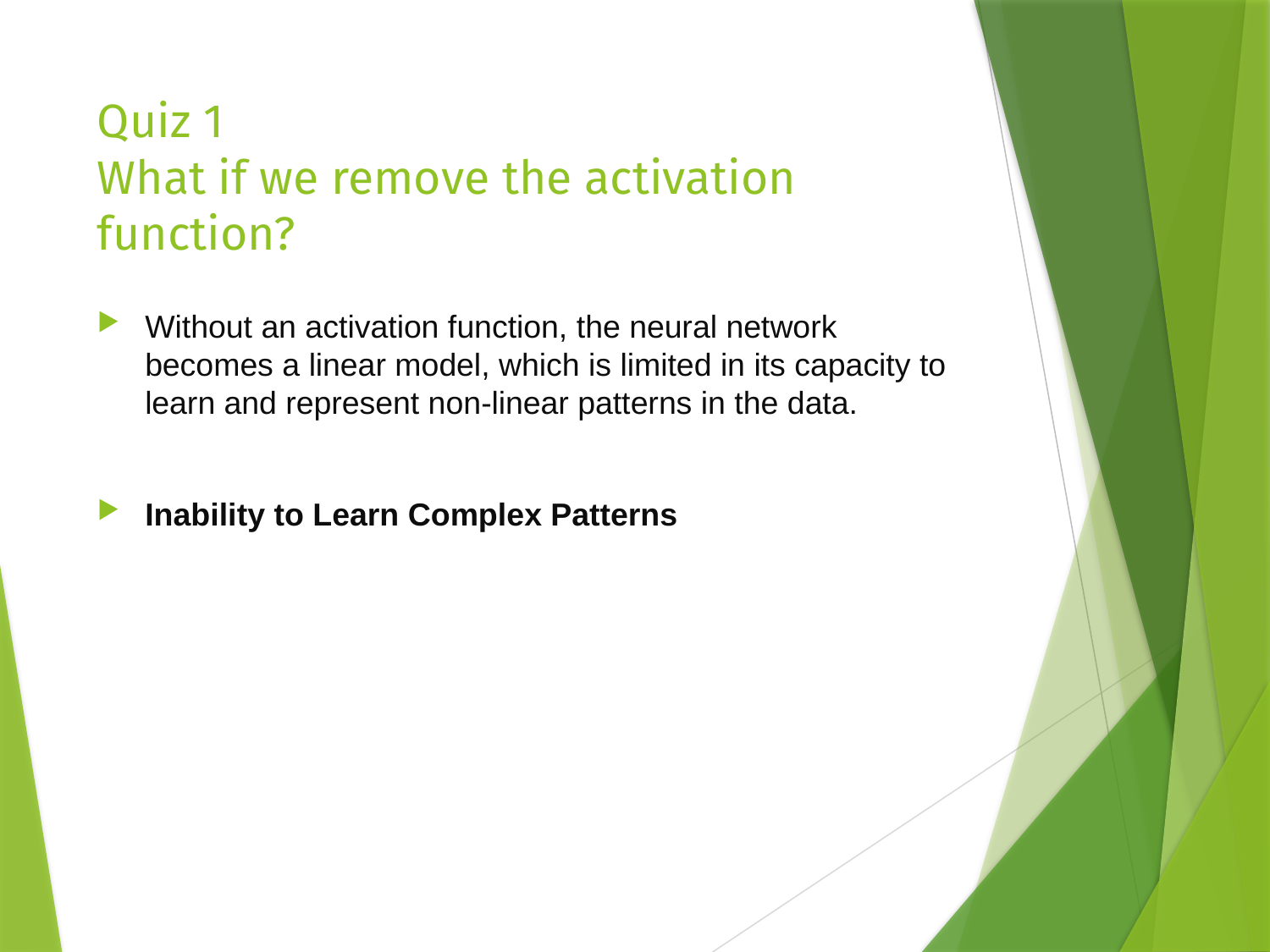

# Quiz 1 What if we remove the activation function?
Without an activation function, the neural network becomes a linear model, which is limited in its capacity to learn and represent non-linear patterns in the data.

Inability to Learn Complex Patterns